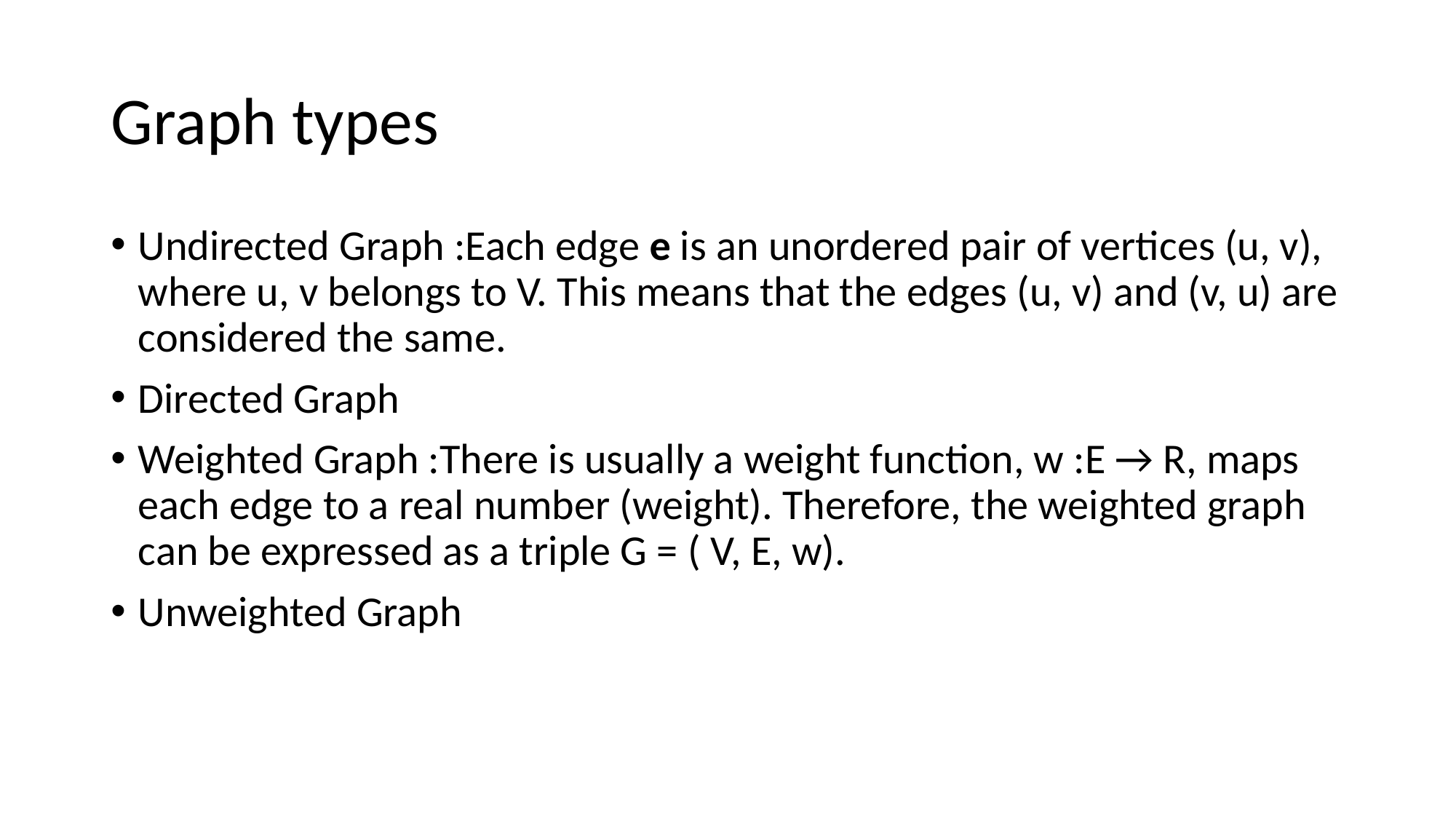

# Graph types
Undirected Graph :Each edge e is an unordered pair of vertices (u, v), where u, v belongs to V. This means that the edges (u, v) and (v, u) are considered the same.
Directed Graph
Weighted Graph :There is usually a weight function, w :E → R, maps each edge to a real number (weight). Therefore, the weighted graph can be expressed as a triple G = ( V, E, w).
Unweighted Graph